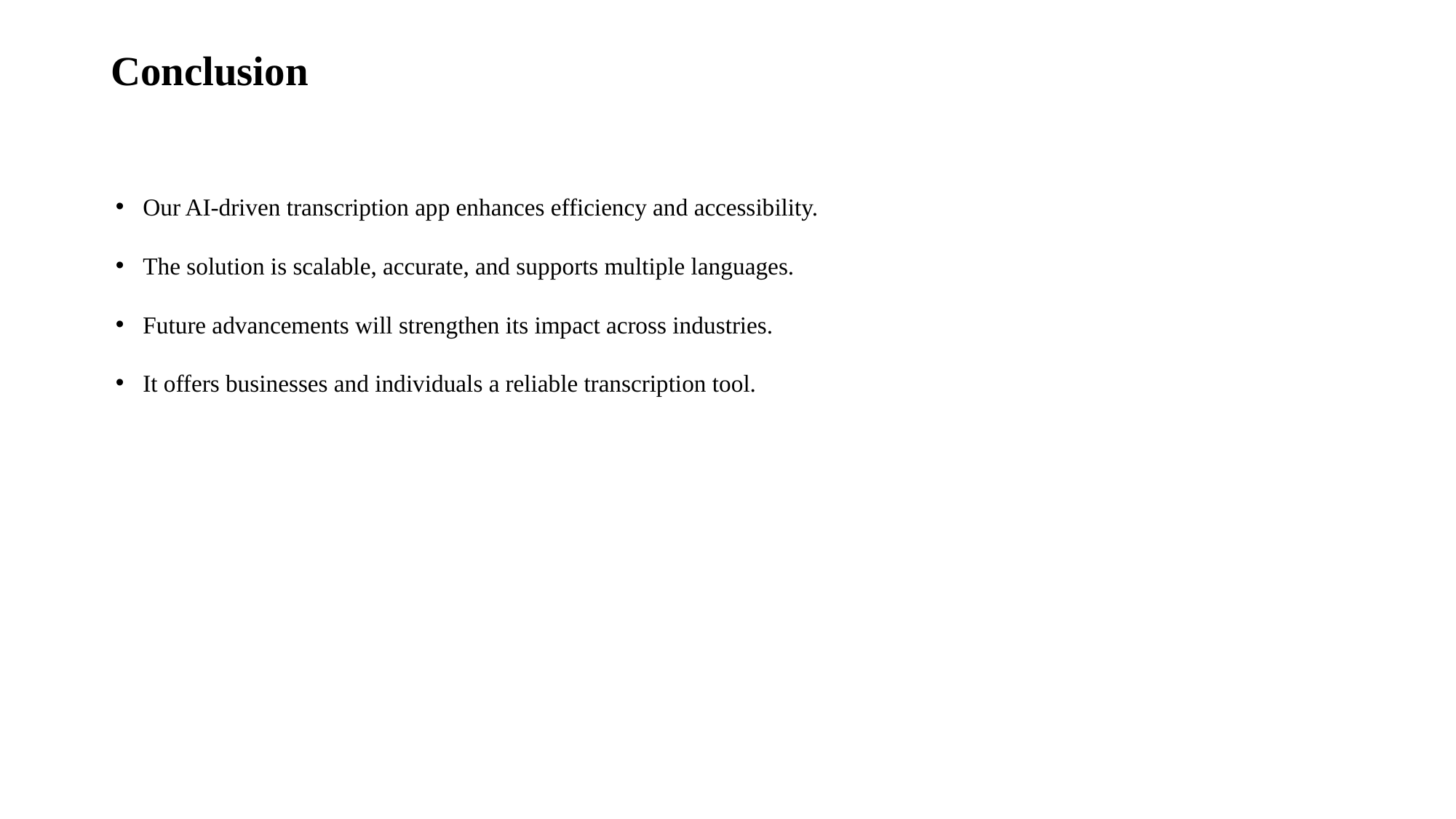

# Conclusion
Our AI-driven transcription app enhances efficiency and accessibility.
The solution is scalable, accurate, and supports multiple languages.
Future advancements will strengthen its impact across industries.
It offers businesses and individuals a reliable transcription tool.